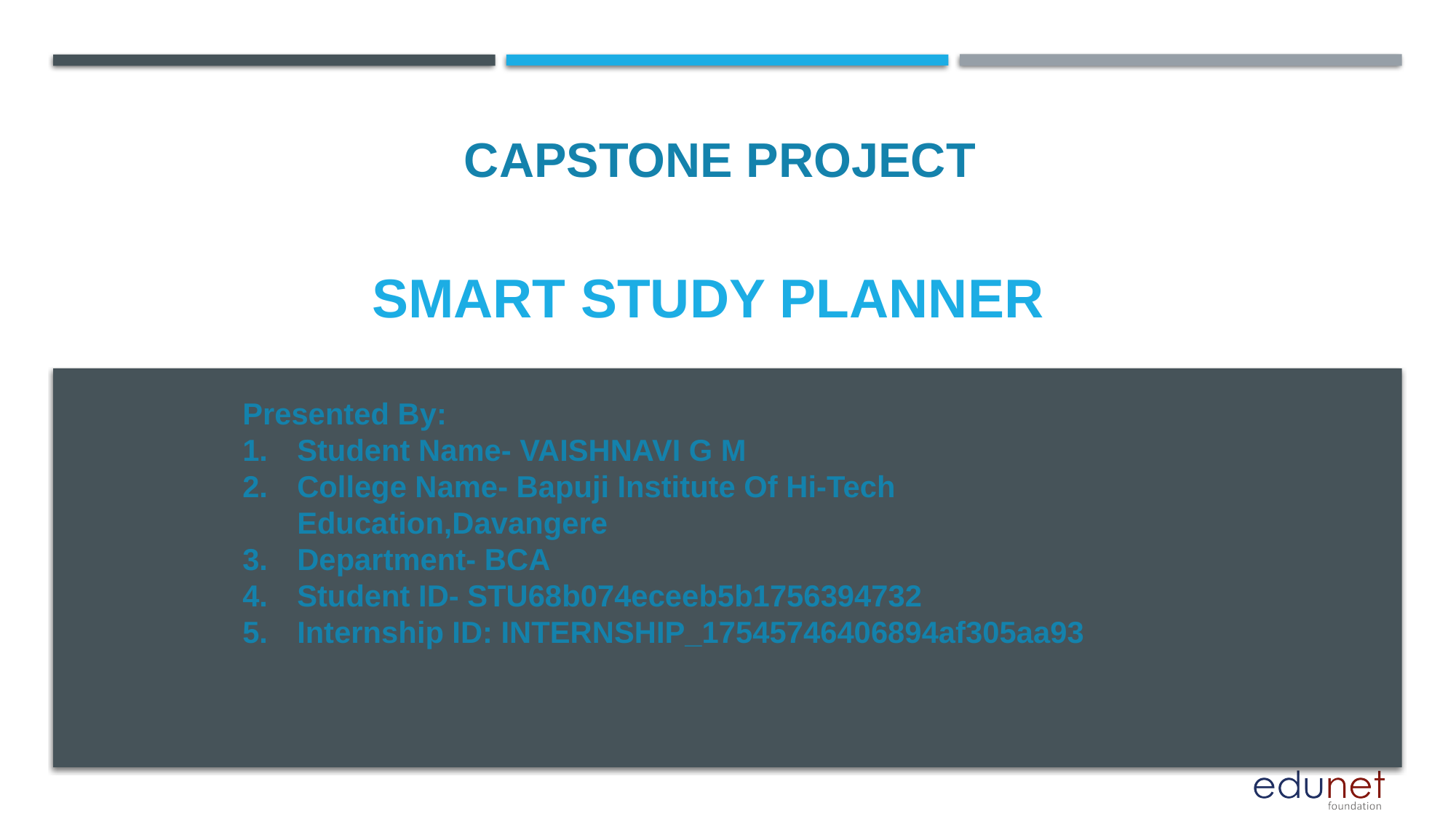

CAPSTONE PROJECT
# Smart Study Planner
Presented By:
Student Name- VAISHNAVI G M
College Name- Bapuji Institute Of Hi-Tech Education,Davangere
Department- BCA
Student ID- STU68b074eceeb5b1756394732
Internship ID: INTERNSHIP_17545746406894af305aa93